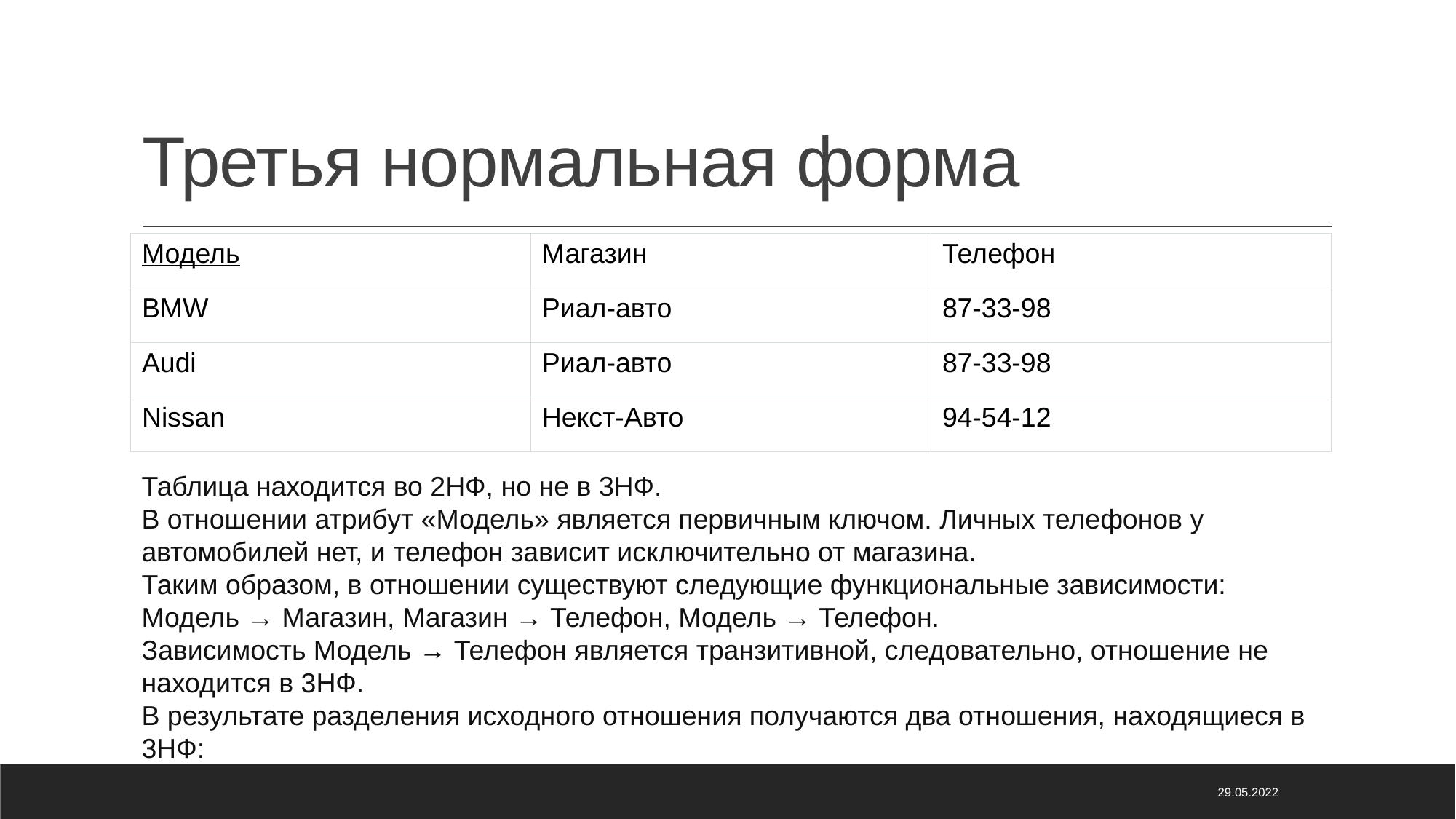

# Третья нормальная форма
| Модель | Магазин | Телефон |
| --- | --- | --- |
| BMW | Риал-авто | 87-33-98 |
| Audi | Риал-авто | 87-33-98 |
| Nissan | Некст-Авто | 94-54-12 |
Таблица находится во 2НФ, но не в 3НФ.
В отношении атрибут «Модель» является первичным ключом. Личных телефонов у автомобилей нет, и телефон зависит исключительно от магазина.
Таким образом, в отношении существуют следующие функциональные зависимости: Модель → Магазин, Магазин → Телефон, Модель → Телефон.
Зависимость Модель → Телефон является транзитивной, следовательно, отношение не находится в 3НФ.
В результате разделения исходного отношения получаются два отношения, находящиеся в 3НФ:
29.05.2022